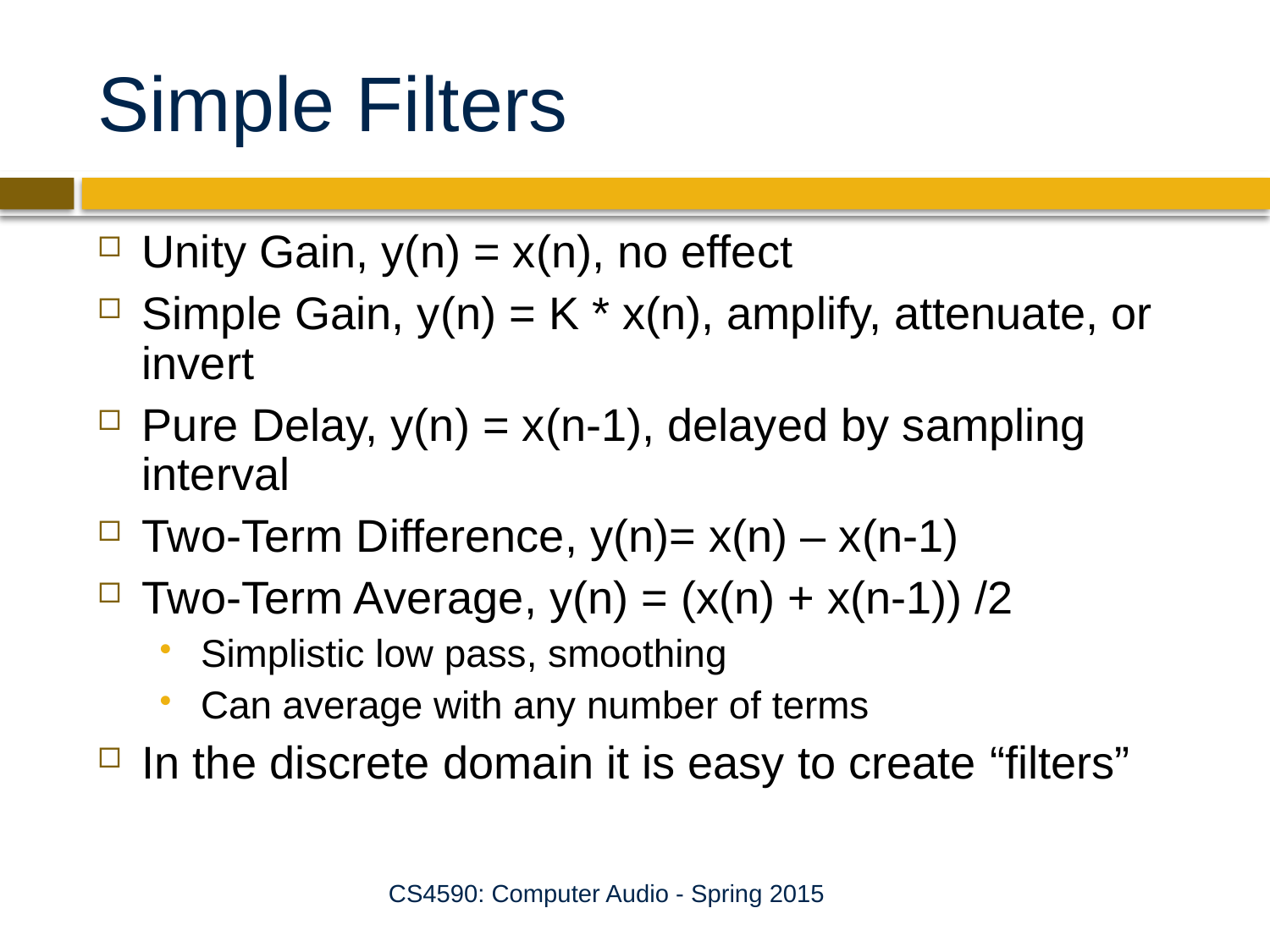

# Simple Filters
Unity Gain, y(n) = x(n), no effect
Simple Gain, y(n) = K * x(n), amplify, attenuate, or invert
Pure Delay, y(n) = x(n-1), delayed by sampling interval
Two-Term Difference, y(n)= x(n) – x(n-1)
Two-Term Average, y(n) = (x(n) + x(n-1)) /2
Simplistic low pass, smoothing
Can average with any number of terms
In the discrete domain it is easy to create “filters”
CS4590: Computer Audio - Spring 2015